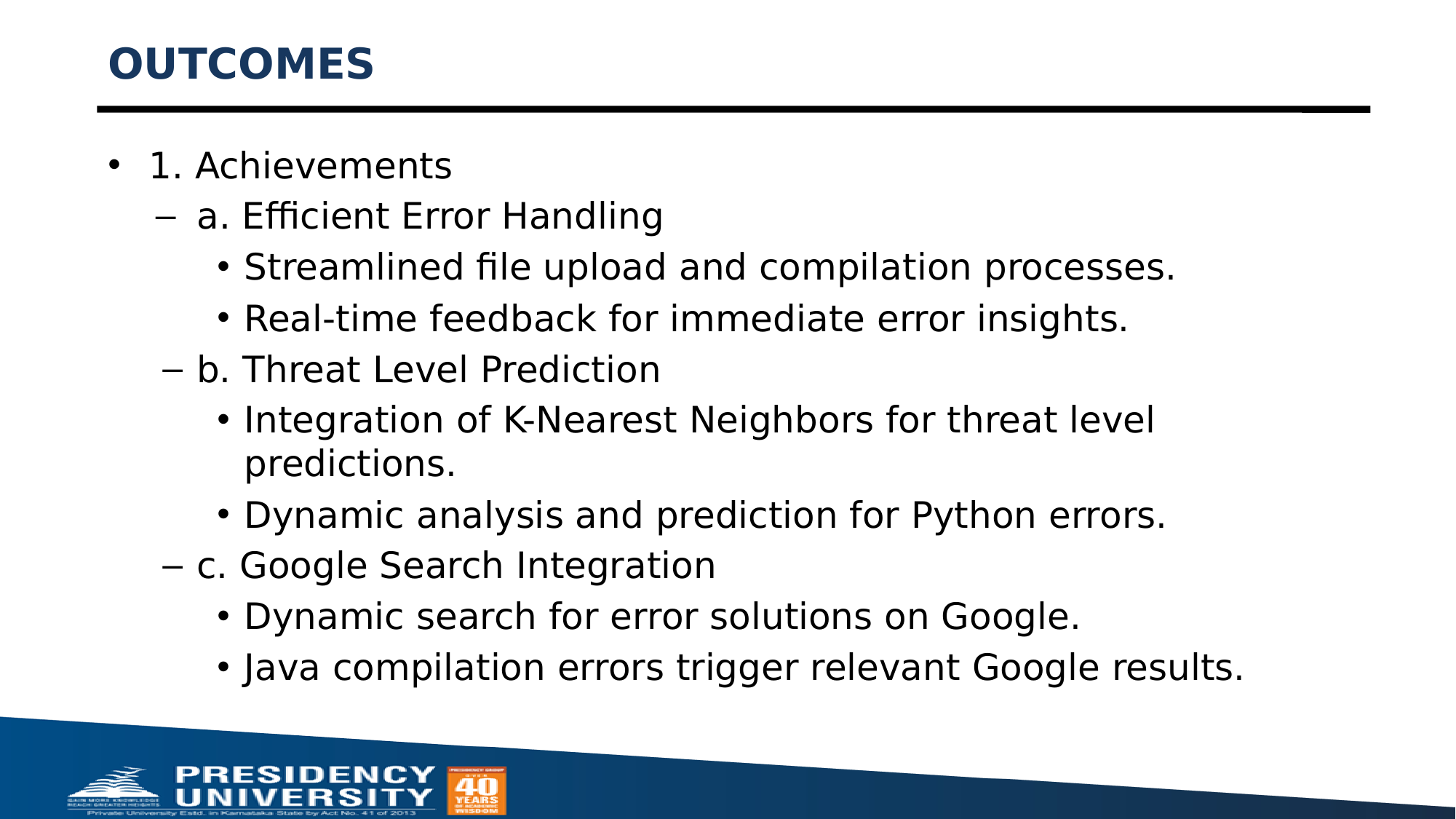

# OUTCOMES
1. Achievements
a. Efficient Error Handling
Streamlined file upload and compilation processes.
Real-time feedback for immediate error insights.
b. Threat Level Prediction
Integration of K-Nearest Neighbors for threat level predictions.
Dynamic analysis and prediction for Python errors.
c. Google Search Integration
Dynamic search for error solutions on Google.
Java compilation errors trigger relevant Google results.